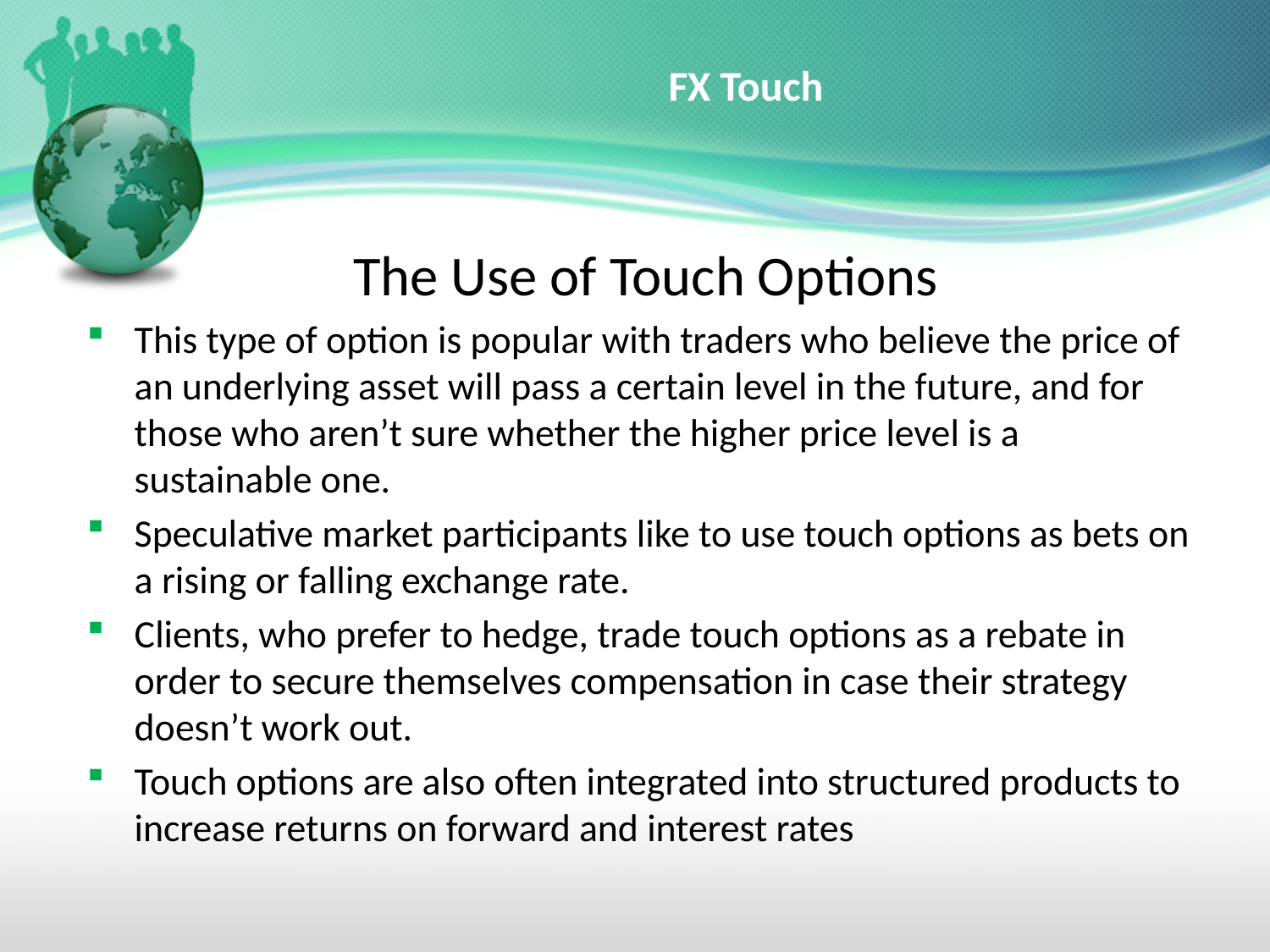

# FX Touch
The Use of Touch Options
This type of option is popular with traders who believe the price of an underlying asset will pass a certain level in the future, and for those who aren’t sure whether the higher price level is a sustainable one.
Speculative market participants like to use touch options as bets on a rising or falling exchange rate.
Clients, who prefer to hedge, trade touch options as a rebate in order to secure themselves compensation in case their strategy doesn’t work out.
Touch options are also often integrated into structured products to increase returns on forward and interest rates